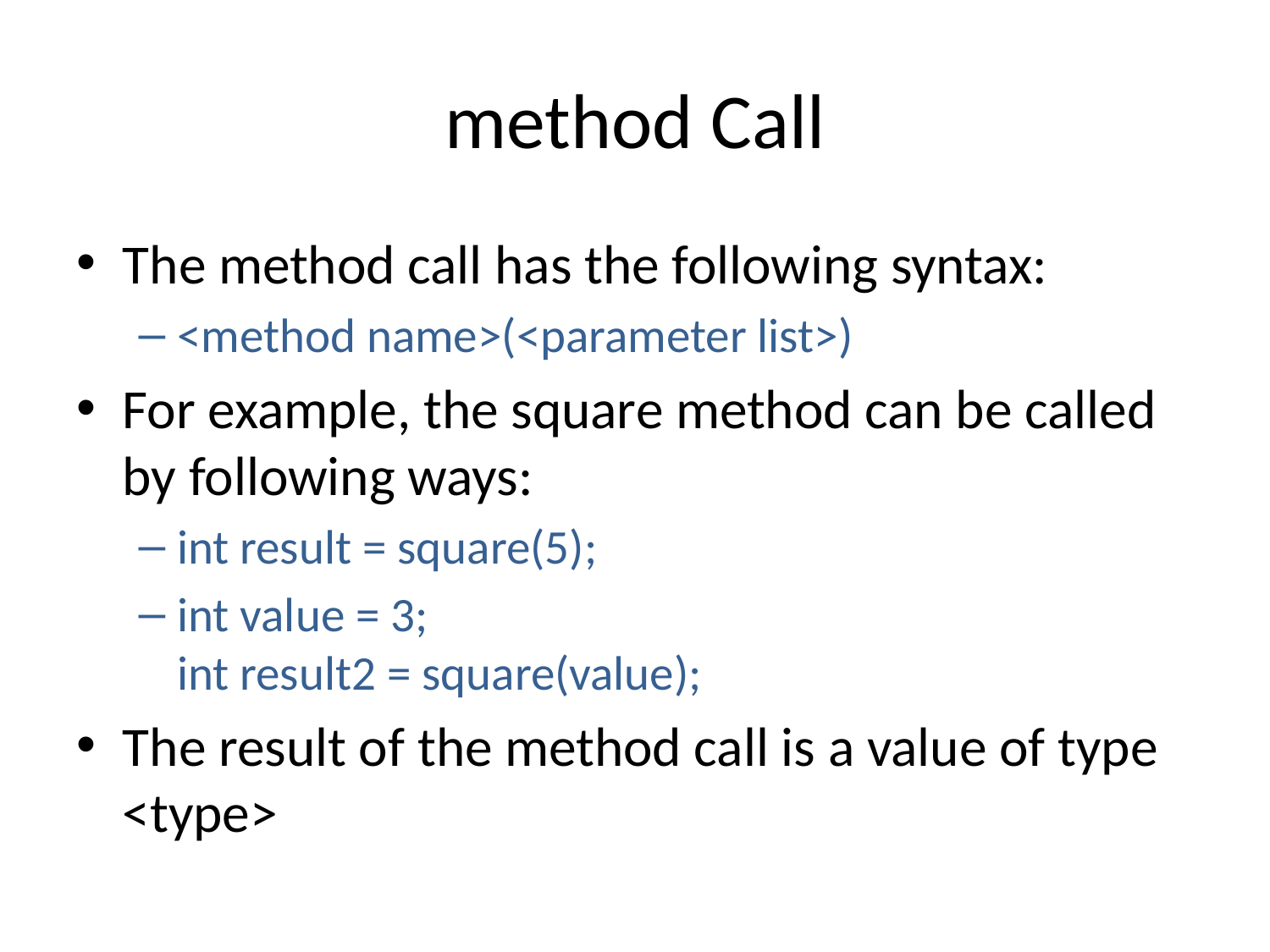

# method Call
The method call has the following syntax:
<method name>(<parameter list>)
For example, the square method can be called by following ways:
int result = square(5);
int value = 3;
int result2 = square(value);
The result of the method call is a value of type <type>